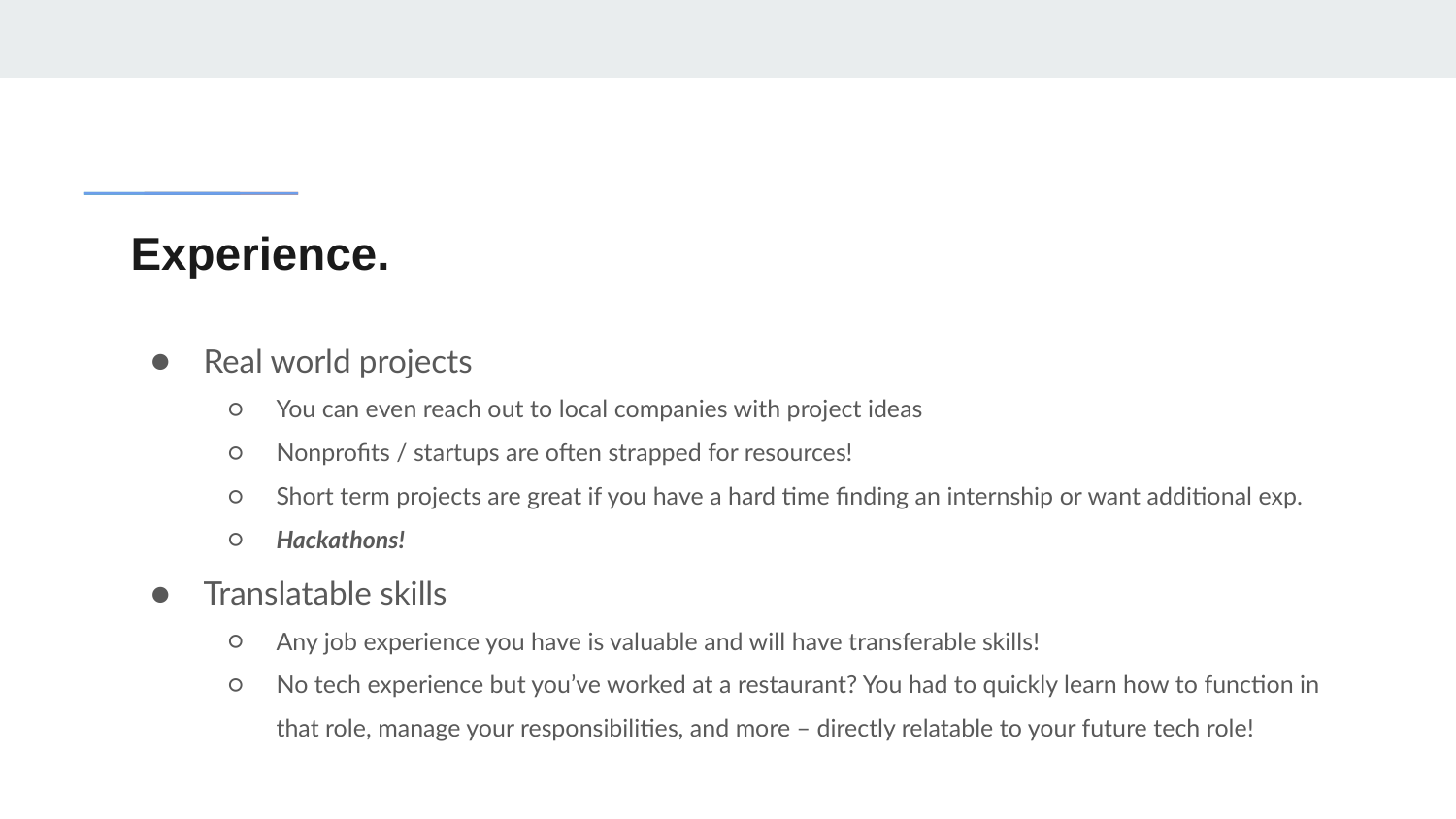

# Experience.
Real world projects
You can even reach out to local companies with project ideas
Nonprofits / startups are often strapped for resources!
Short term projects are great if you have a hard time finding an internship or want additional exp.
Hackathons!
Translatable skills
Any job experience you have is valuable and will have transferable skills!
No tech experience but you’ve worked at a restaurant? You had to quickly learn how to function in that role, manage your responsibilities, and more – directly relatable to your future tech role!